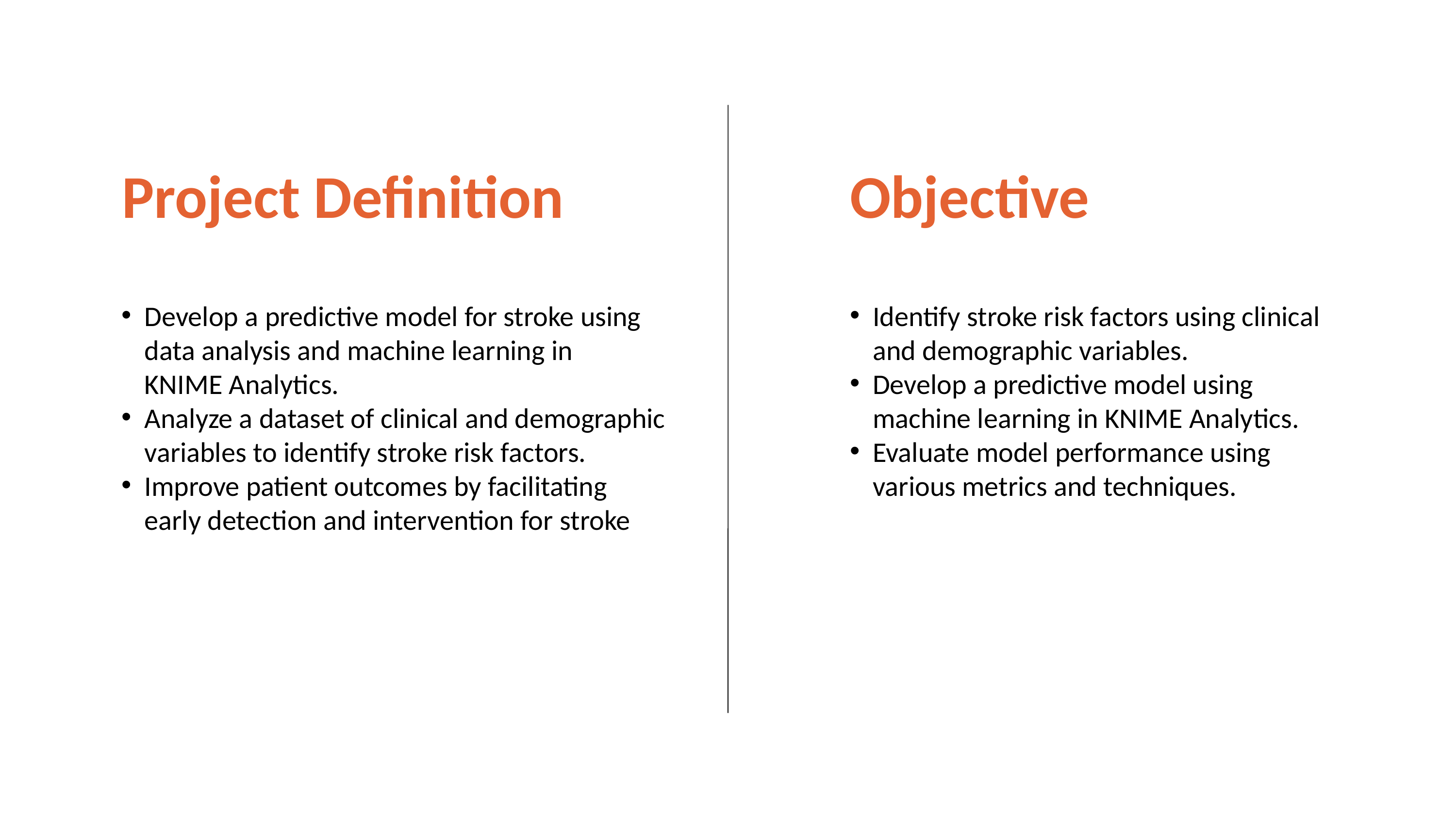

Project Definition
Develop a predictive model for stroke using data analysis and machine learning in KNIME Analytics.​
Analyze a dataset of clinical and demographic variables to identify stroke risk factors.​
Improve patient outcomes by facilitating early detection and intervention for stroke
Objective
Identify stroke risk factors using clinical and demographic variables.​
Develop a predictive model using machine learning in KNIME Analytics.​
Evaluate model performance using various metrics and techniques.